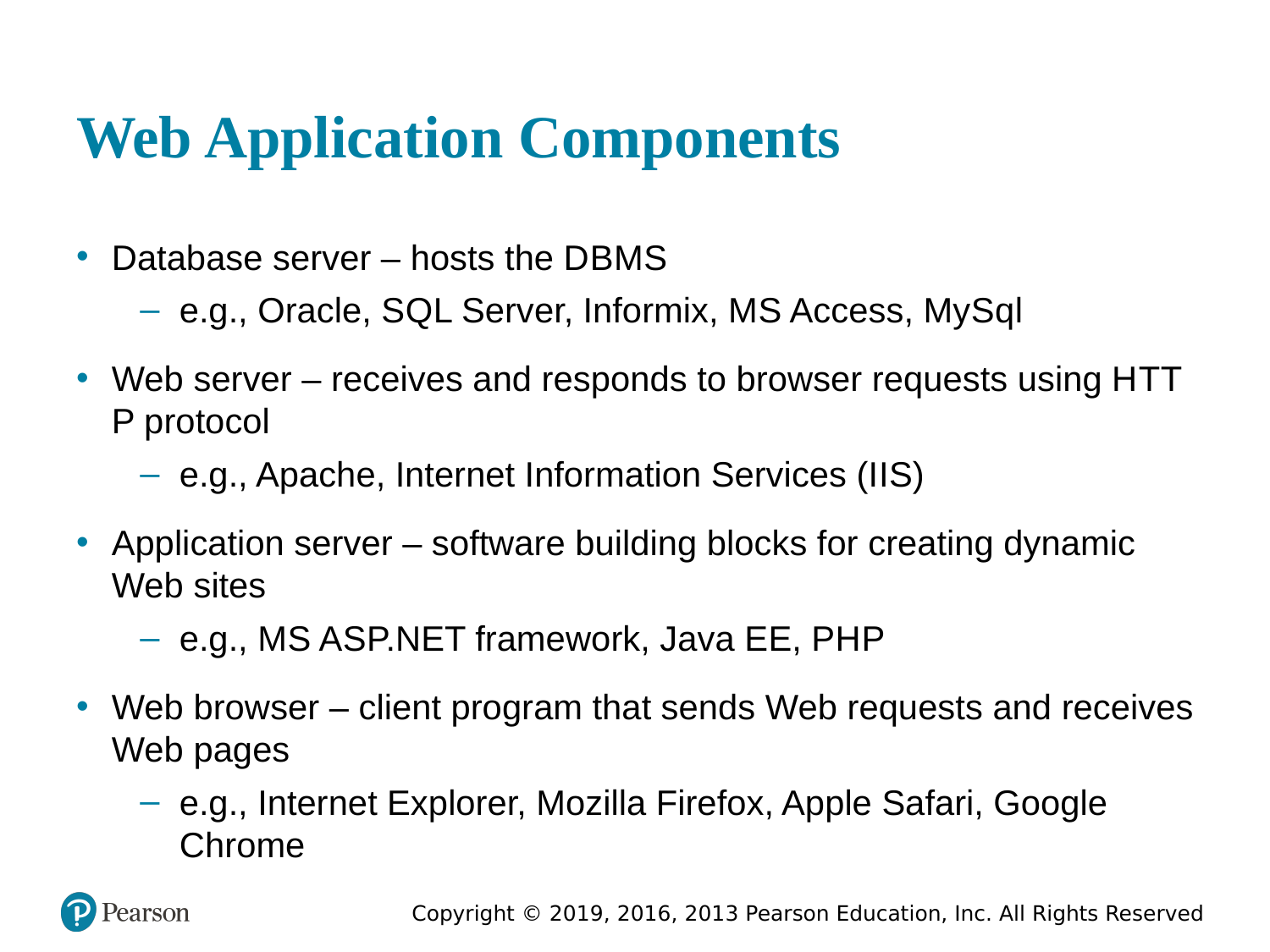

# Web Application Components
Database server – hosts the D B M S
e.g., Oracle, S Q L Server, Informix, M S Access, My S q l
Web server – receives and responds to browser requests using H T T P protocol
e.g., Apache, Internet Information Services (I I S)
Application server – software building blocks for creating dynamic Web sites
e.g., M S A S P.NET framework, Java E E, P H P
Web browser – client program that sends Web requests and receives Web pages
e.g., Internet Explorer, Mozilla Firefox, Apple Safari, Google Chrome